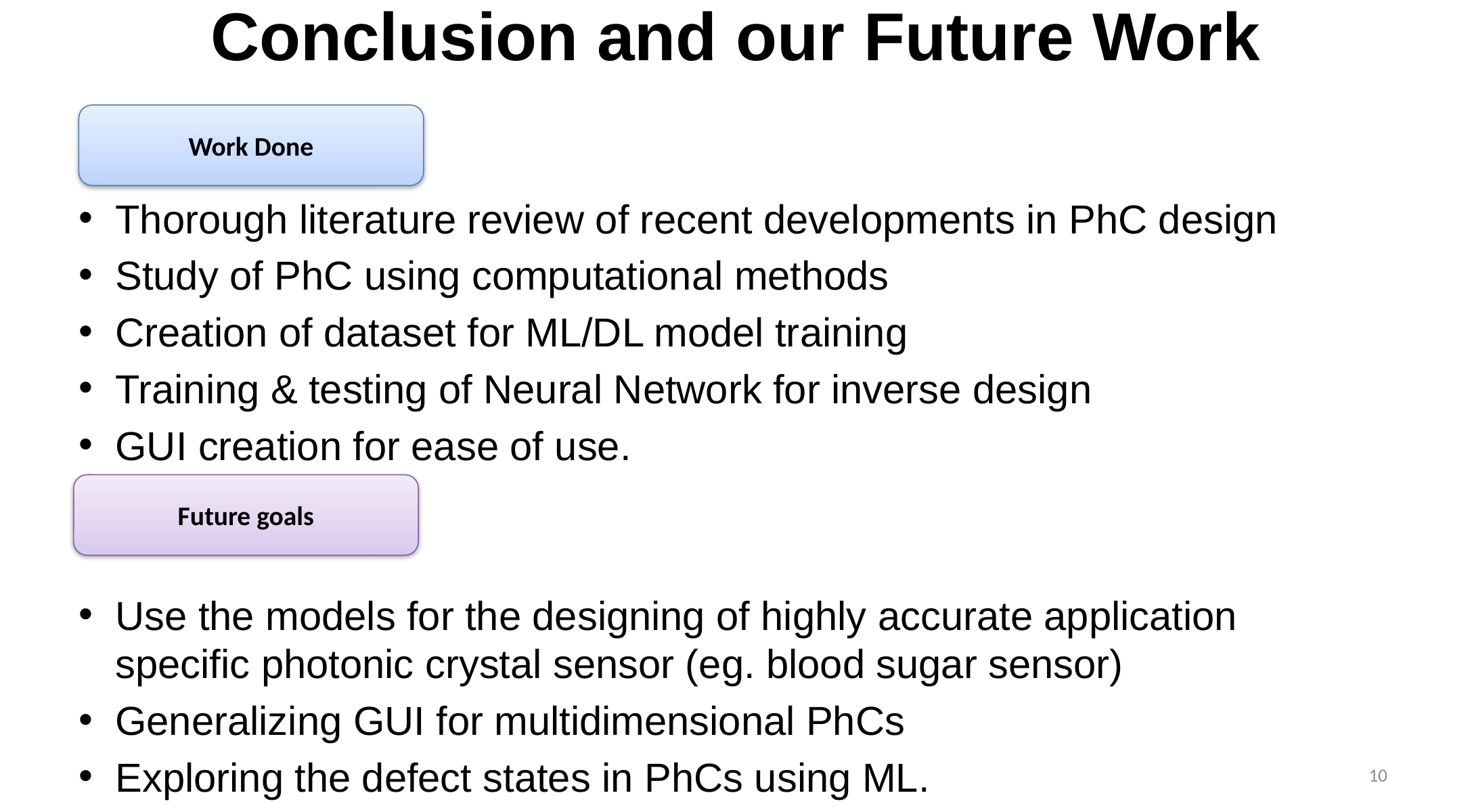

# Conclusion and our Future Work
Work Done
Thorough literature review of recent developments in PhC design
Study of PhC using computational methods
Creation of dataset for ML/DL model training
Training & testing of Neural Network for inverse design
GUI creation for ease of use.

Use the models for the designing of highly accurate application specific photonic crystal sensor (eg. blood sugar sensor)
Generalizing GUI for multidimensional PhCs
Exploring the defect states in PhCs using ML.

Future goals
10